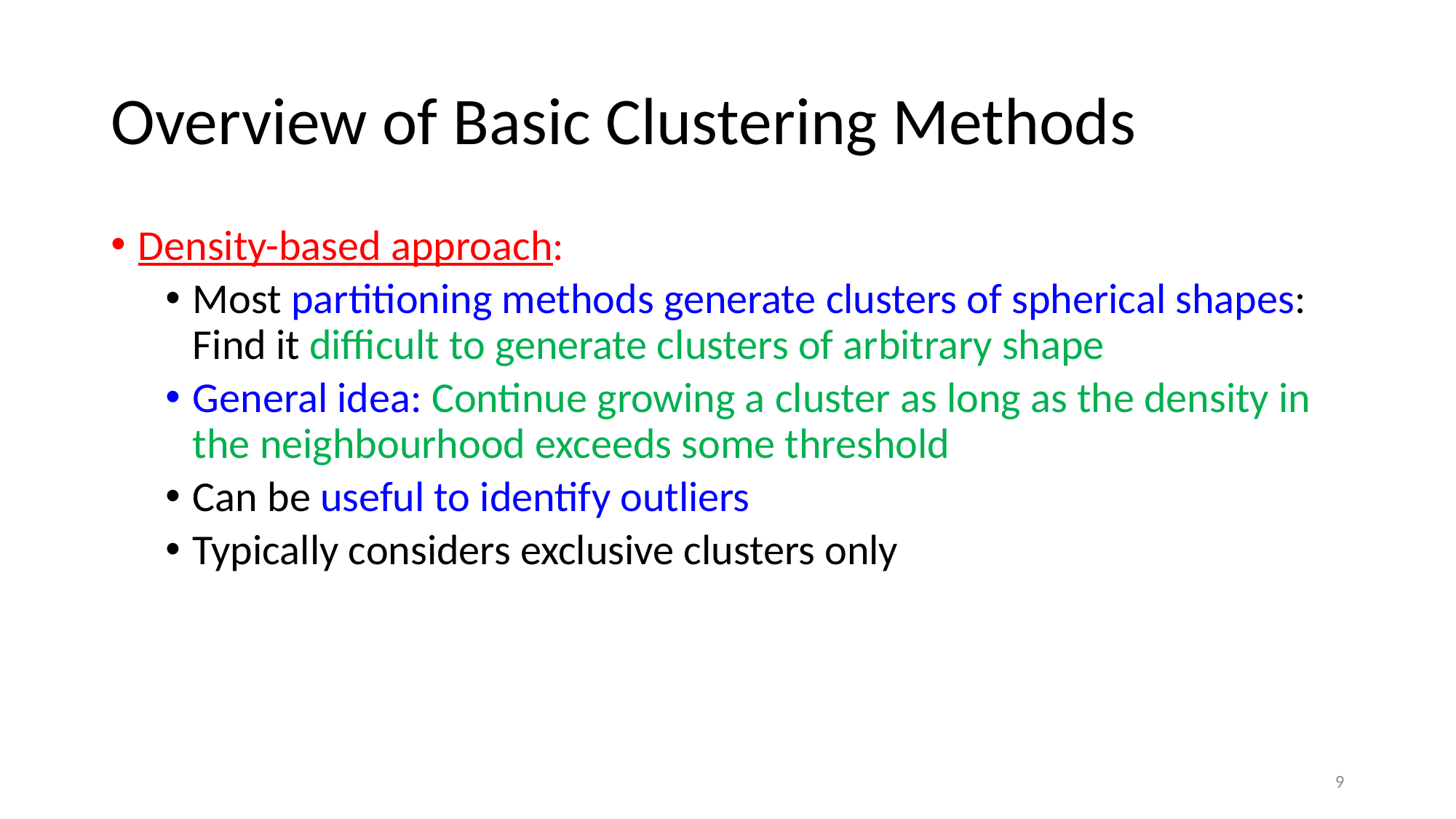

# Overview of Basic Clustering Methods
Density-based approach:
Most partitioning methods generate clusters of spherical shapes: Find it difficult to generate clusters of arbitrary shape
General idea: Continue growing a cluster as long as the density in the neighbourhood exceeds some threshold
Can be useful to identify outliers
Typically considers exclusive clusters only
9